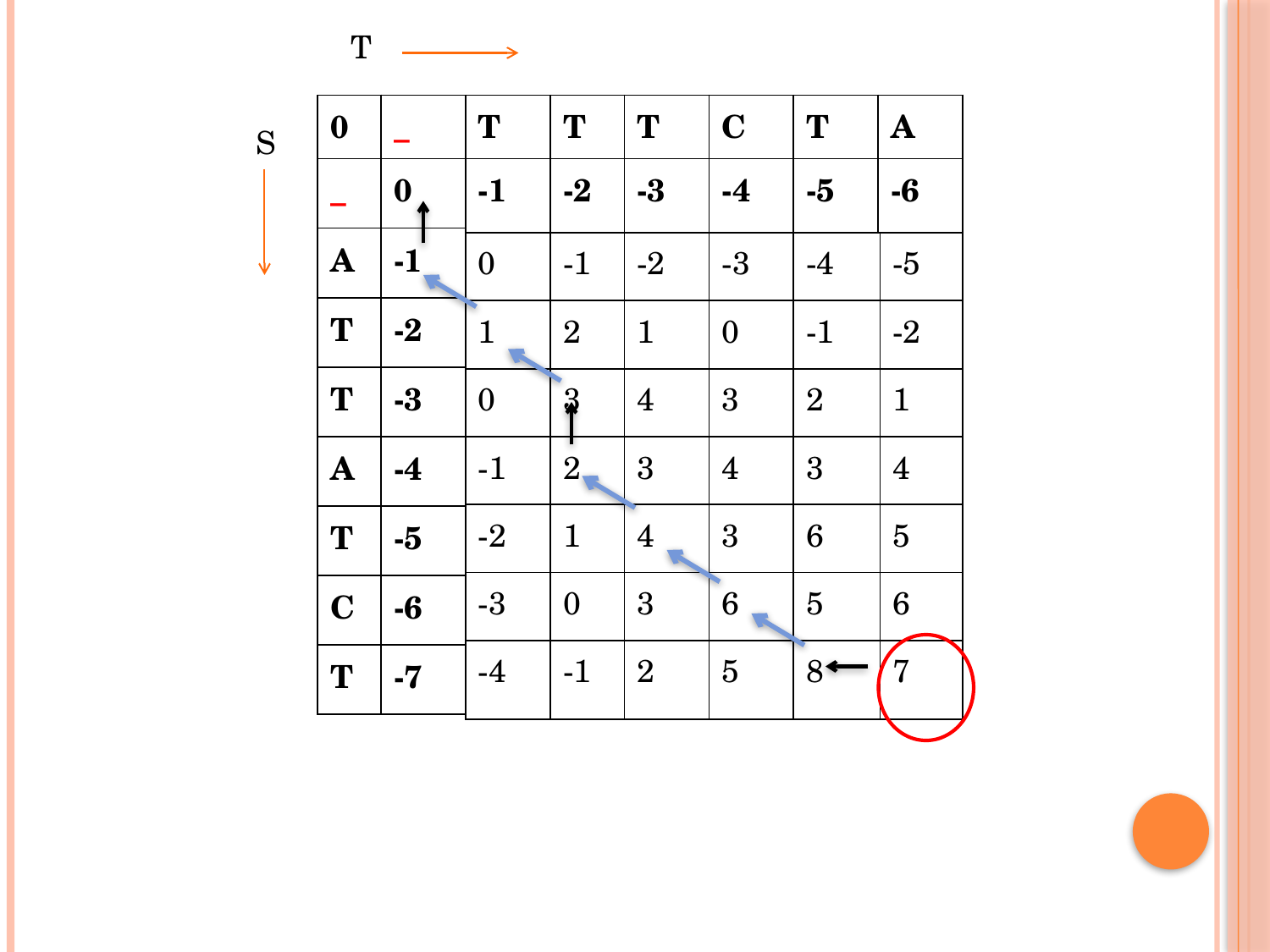

T
| \_ | T | T | T | C | T | A |
| --- | --- | --- | --- | --- | --- | --- |
| 0 |
| --- |
| \_ |
| A |
| T |
| T |
| A |
| T |
| C |
| T |
S

| 0 |
| --- |
| -1 |
| -2 |
| -3 |
| -4 |
| -5 |
| -6 |
| -7 |
| -1 | -2 | -3 | -4 | -5 | -6 |
| --- | --- | --- | --- | --- | --- |
| 0 | -1 | -2 | -3 | -4 | -5 |
| --- | --- | --- | --- | --- | --- |
| 1 | 2 | 1 | 0 | -1 | -2 |
| 0 | 3 | 4 | 3 | 2 | 1 |
| -1 | 2 | 3 | 4 | 3 | 4 |
| -2 | 1 | 4 | 3 | 6 | 5 |
| -3 | 0 | 3 | 6 | 5 | 6 |
| -4 | -1 | 2 | 5 | 8 | 7 |